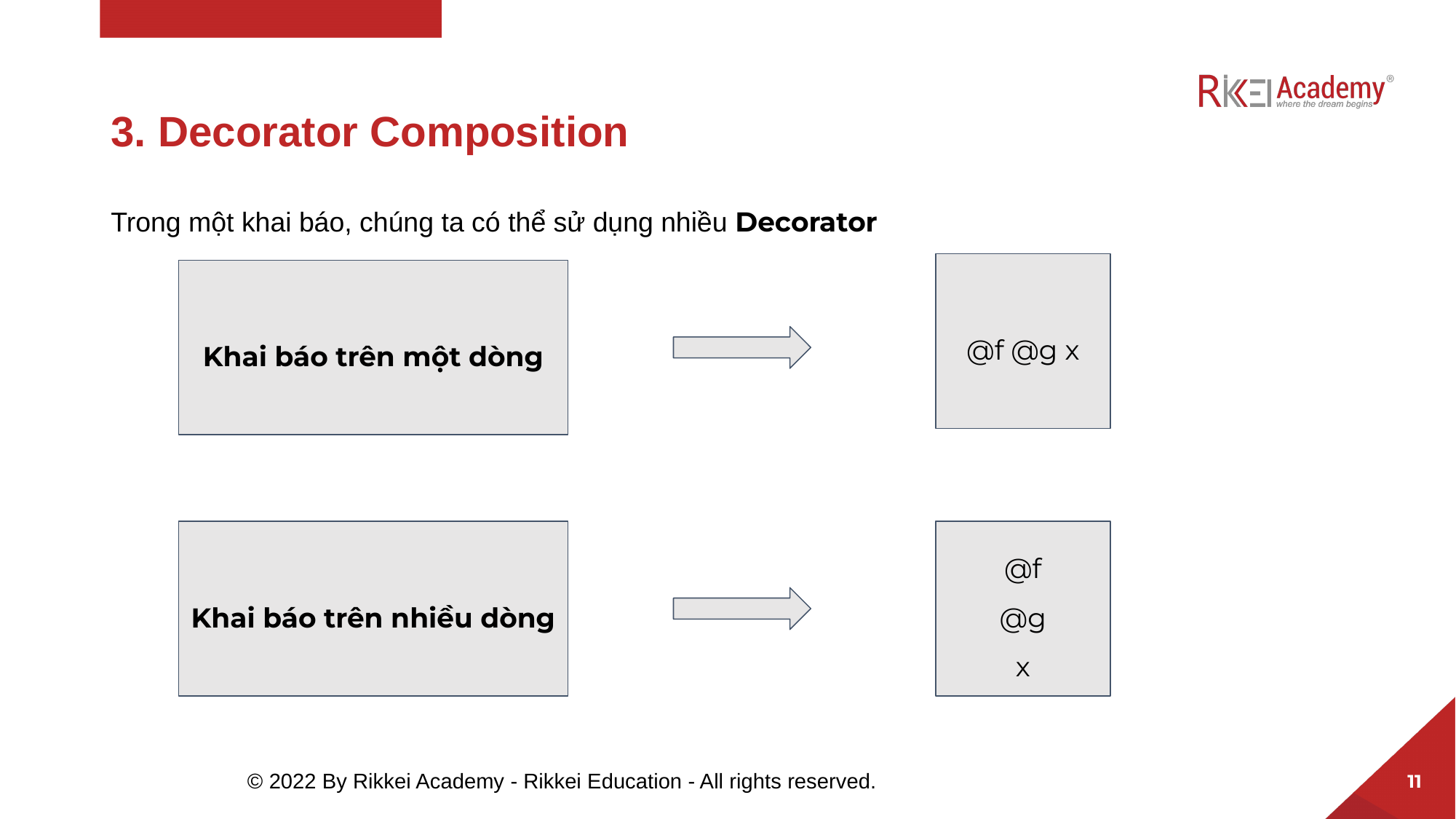

# 3. Decorator Composition
Trong một khai báo, chúng ta có thể sử dụng nhiều Decorator

@f @g x
Khai báo trên một dòng

Khai báo trên nhiều dòng
@f
@g
x